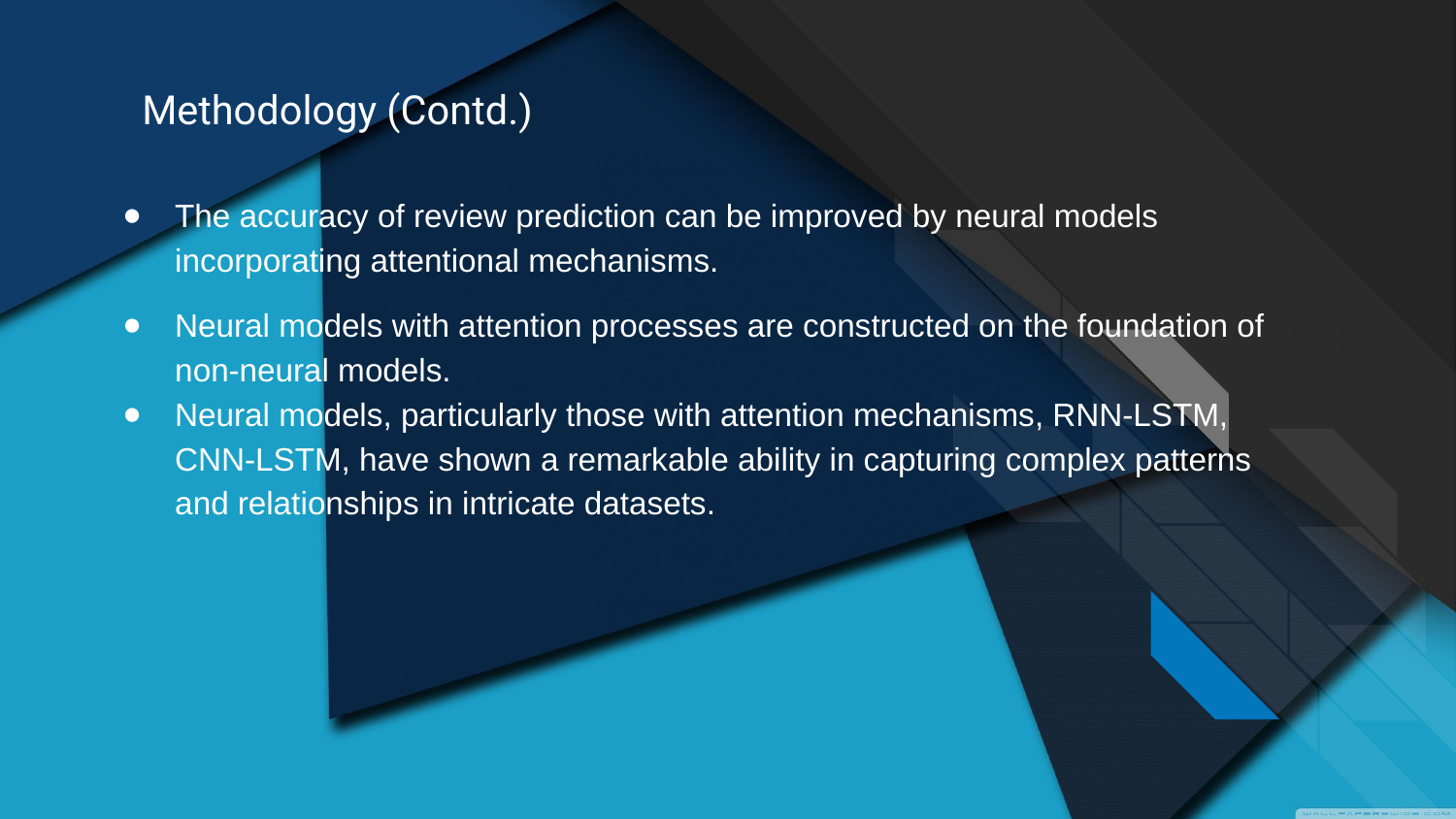

# Methodology (Contd.)
The accuracy of review prediction can be improved by neural models incorporating attentional mechanisms.
Neural models with attention processes are constructed on the foundation of non-neural models.
Neural models, particularly those with attention mechanisms, RNN-LSTM, CNN-LSTM, have shown a remarkable ability in capturing complex patterns and relationships in intricate datasets.